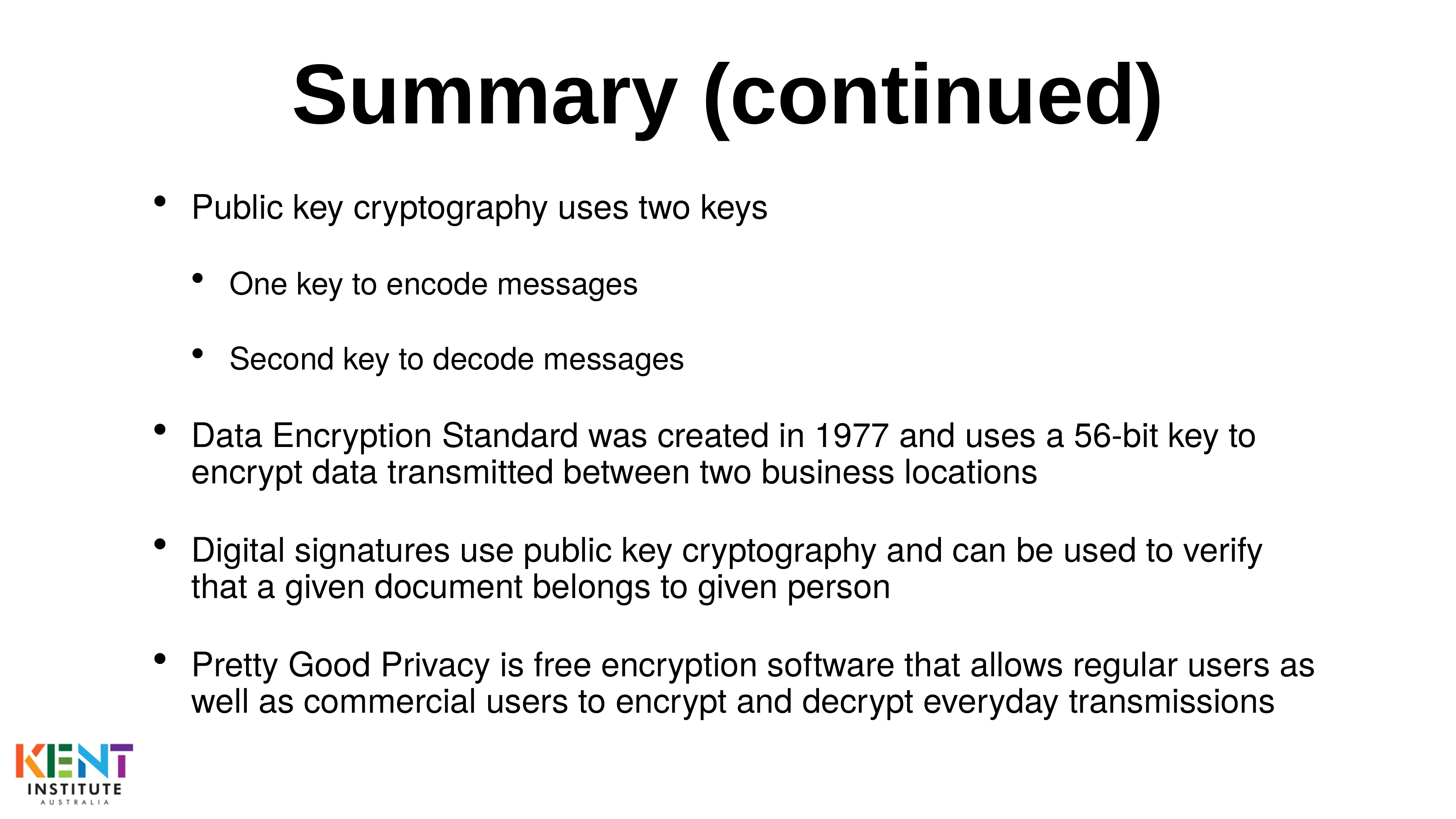

# Summary (continued)
Public key cryptography uses two keys
One key to encode messages
Second key to decode messages
Data Encryption Standard was created in 1977 and uses a 56-bit key to encrypt data transmitted between two business locations
Digital signatures use public key cryptography and can be used to verify that a given document belongs to given person
Pretty Good Privacy is free encryption software that allows regular users as well as commercial users to encrypt and decrypt everyday transmissions